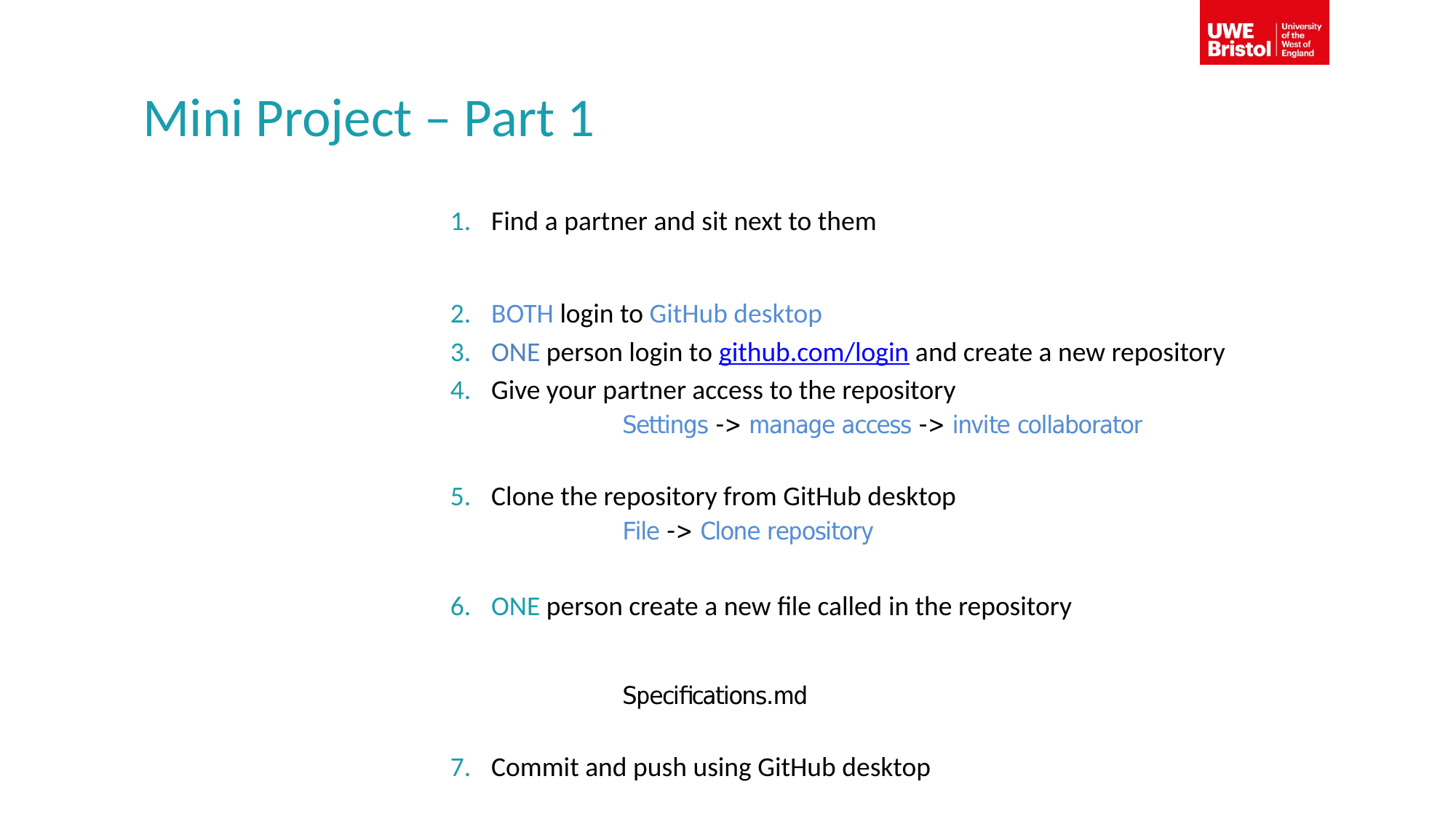

# Mini Project – Part 1
Find a partner and sit next to them

BOTH login to GitHub desktop
ONE person login to github.com/login and create a new repository
Give your partner access to the repository
Settings -> manage access -> invite collaborator

Clone the repository from GitHub desktop
File -> Clone repository

ONE person create a new file called in the repository

Specifications.md

Commit and push using GitHub desktop